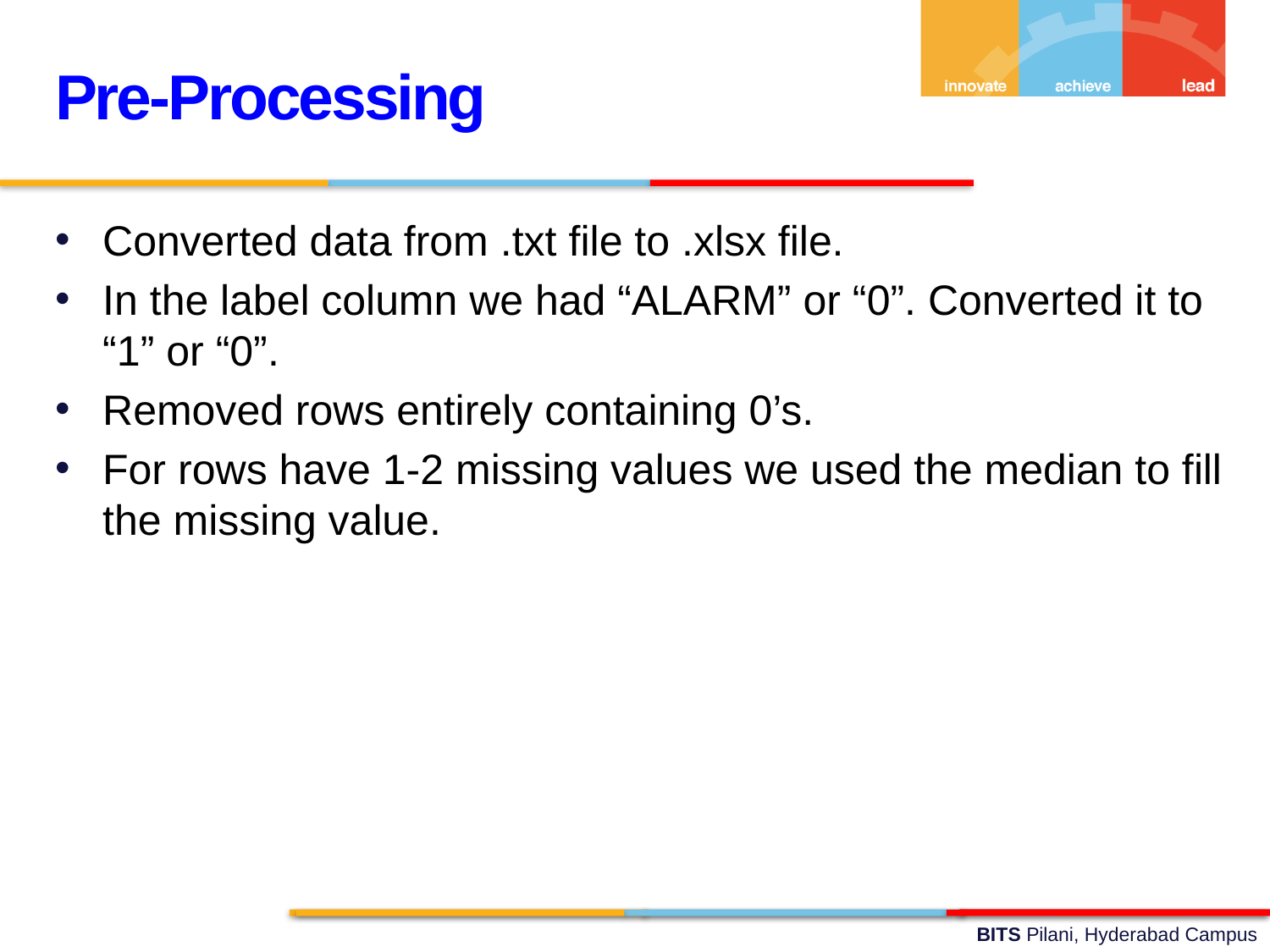

Pre-Processing
Converted data from .txt file to .xlsx file.
In the label column we had “ALARM” or “0”. Converted it to “1” or “0”.
Removed rows entirely containing 0’s.
For rows have 1-2 missing values we used the median to fill the missing value.